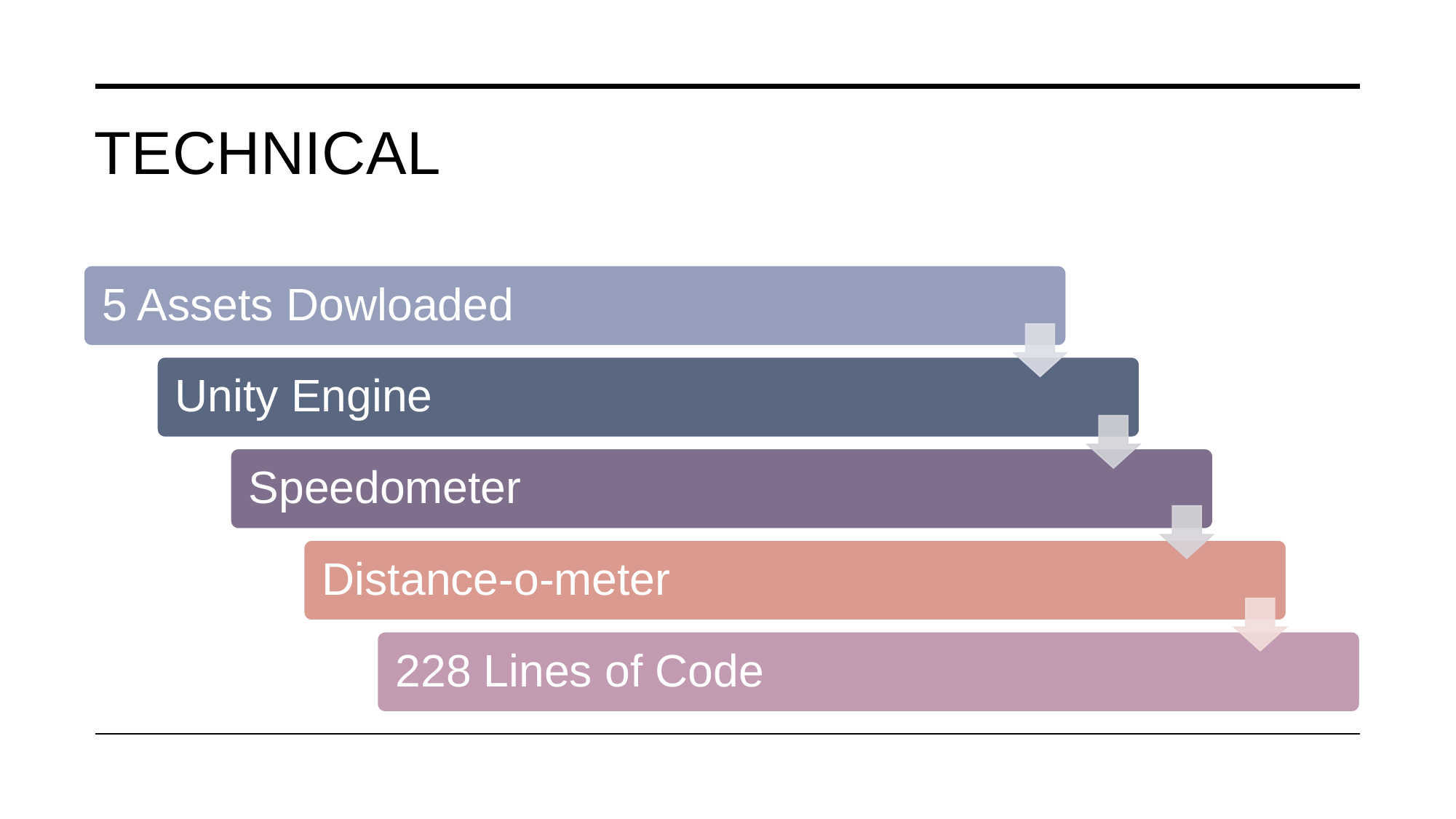

# Technical
5 Assets Dowloaded
Unity Engine
Speedometer
Distance-o-meter
228 Lines of Code